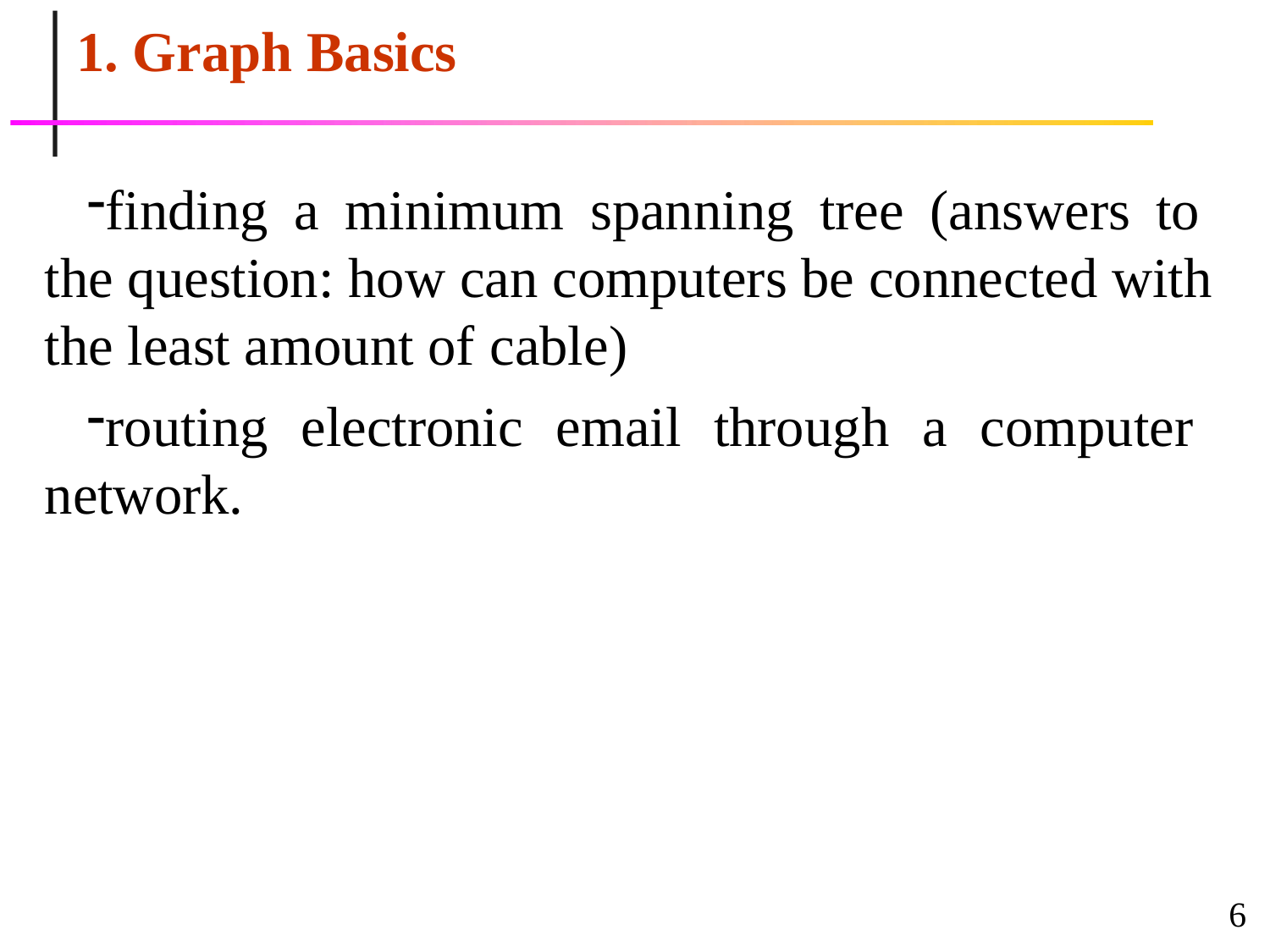

# 1. Graph Basics
finding a minimum spanning tree (answers to  the question: how can computers be connected with  the least amount of cable)
routing electronic email through a computer  network.
6